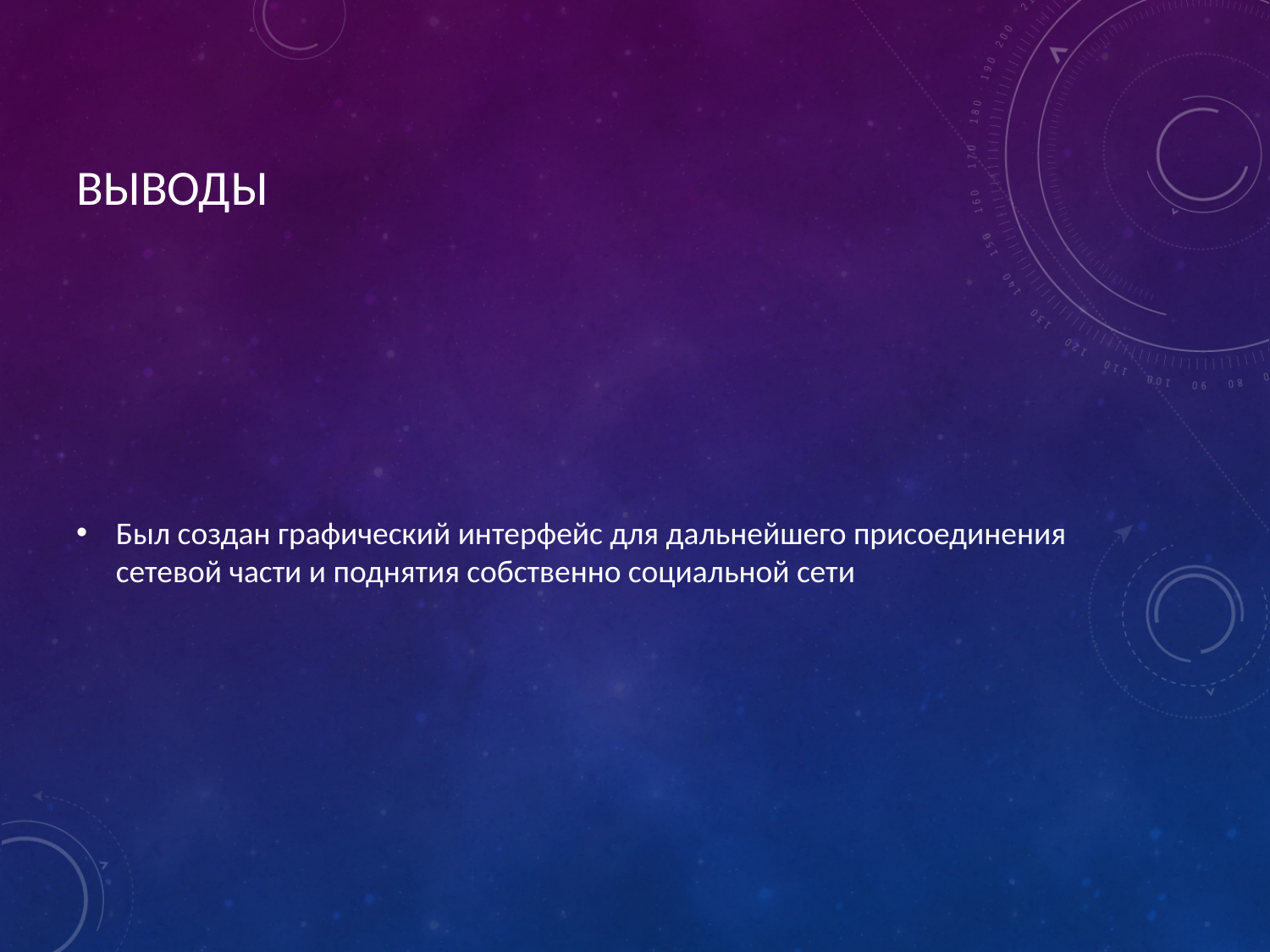

# Выводы
Был создан графический интерфейс для дальнейшего присоединения сетевой части и поднятия собственно социальной сети